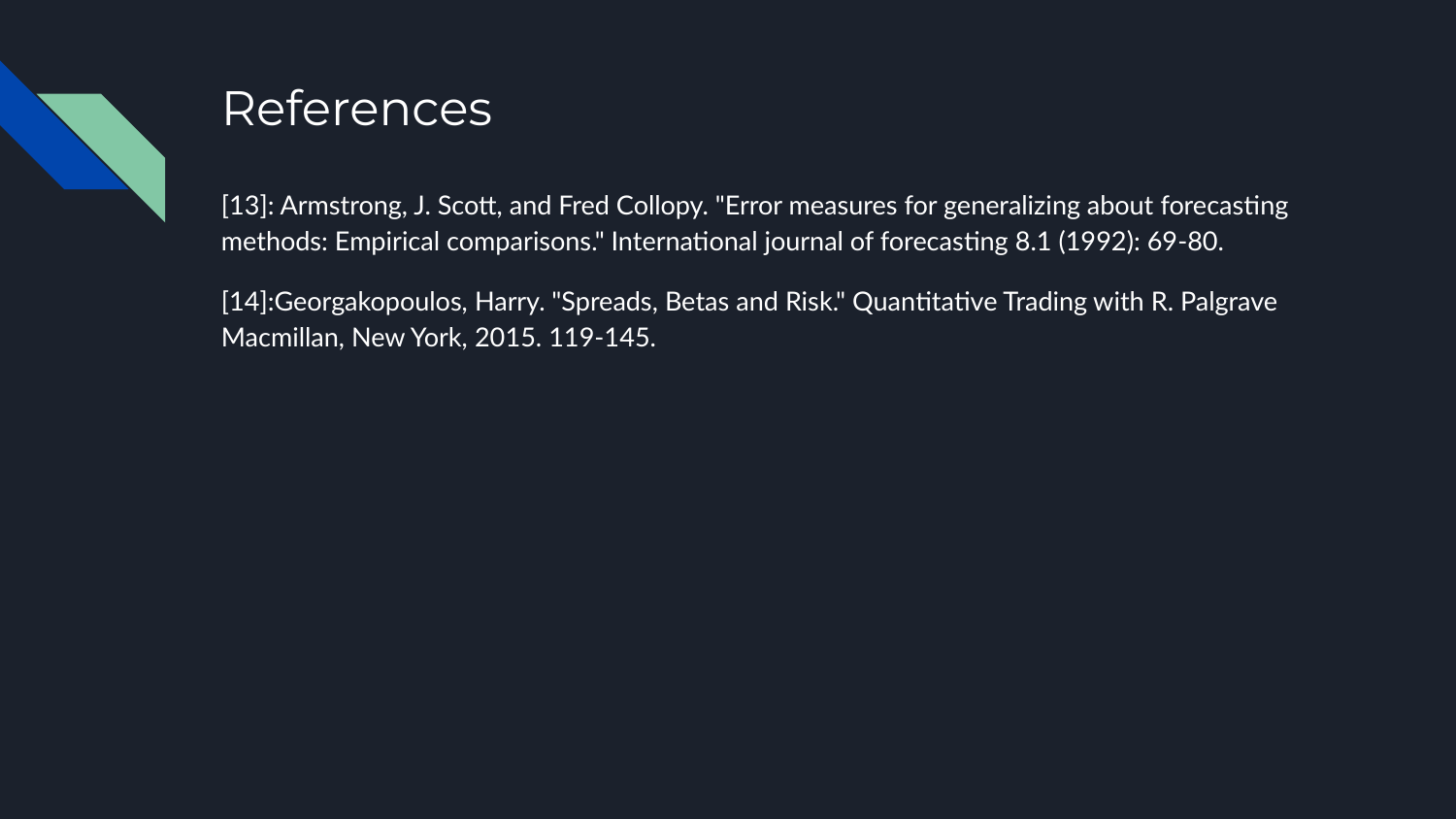

# References
[13]: Armstrong, J. Scott, and Fred Collopy. "Error measures for generalizing about forecasting methods: Empirical comparisons." International journal of forecasting 8.1 (1992): 69-80.
[14]:Georgakopoulos, Harry. "Spreads, Betas and Risk." Quantitative Trading with R. Palgrave Macmillan, New York, 2015. 119-145.